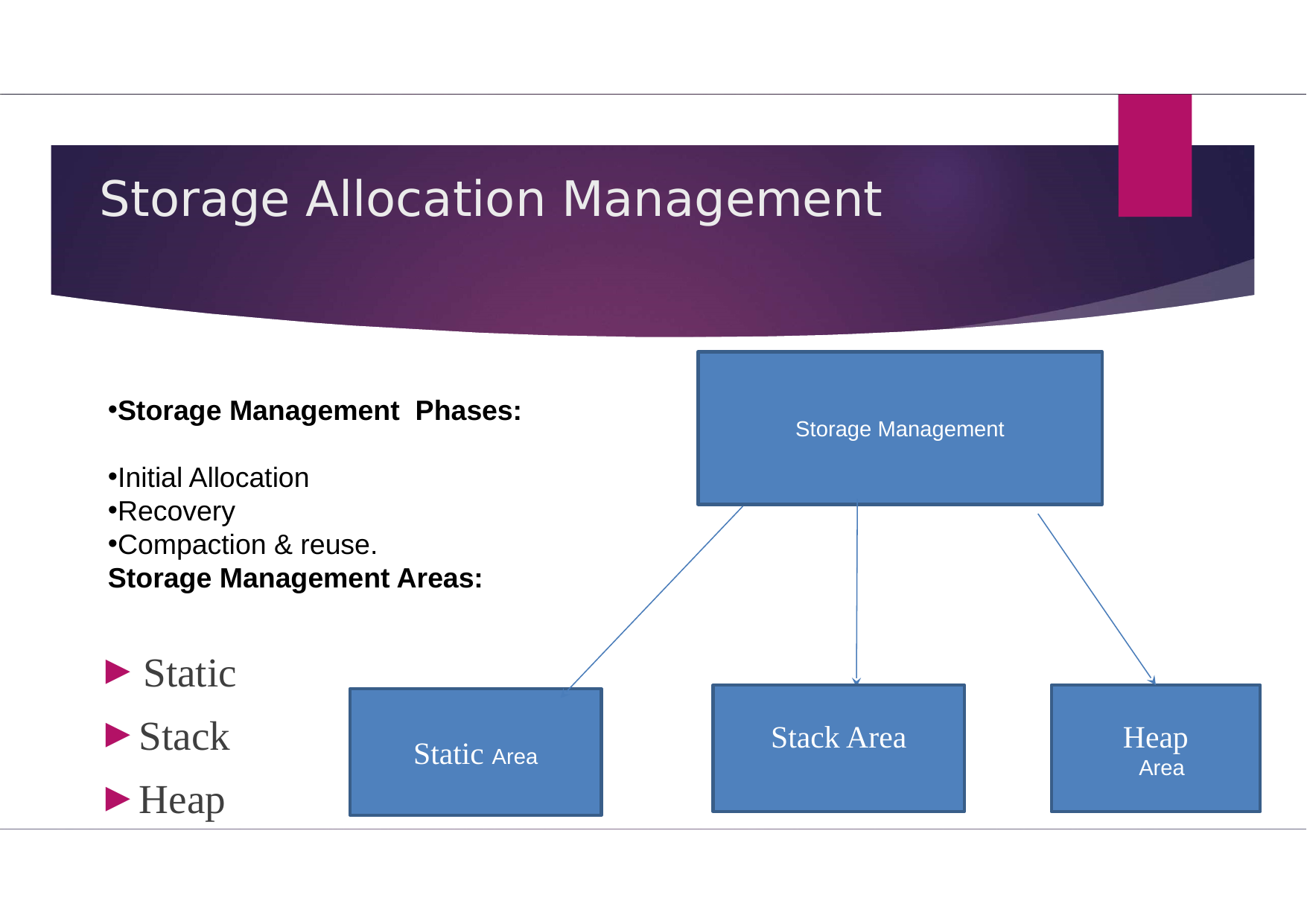

# Storage Allocation Management
Storage Management
Storage Management  Phases:

Initial Allocation
Recovery
Compaction & reuse.
Storage Management Areas:

Static
Stack
Heap
Stack Area

Heap
  Area
Static Area